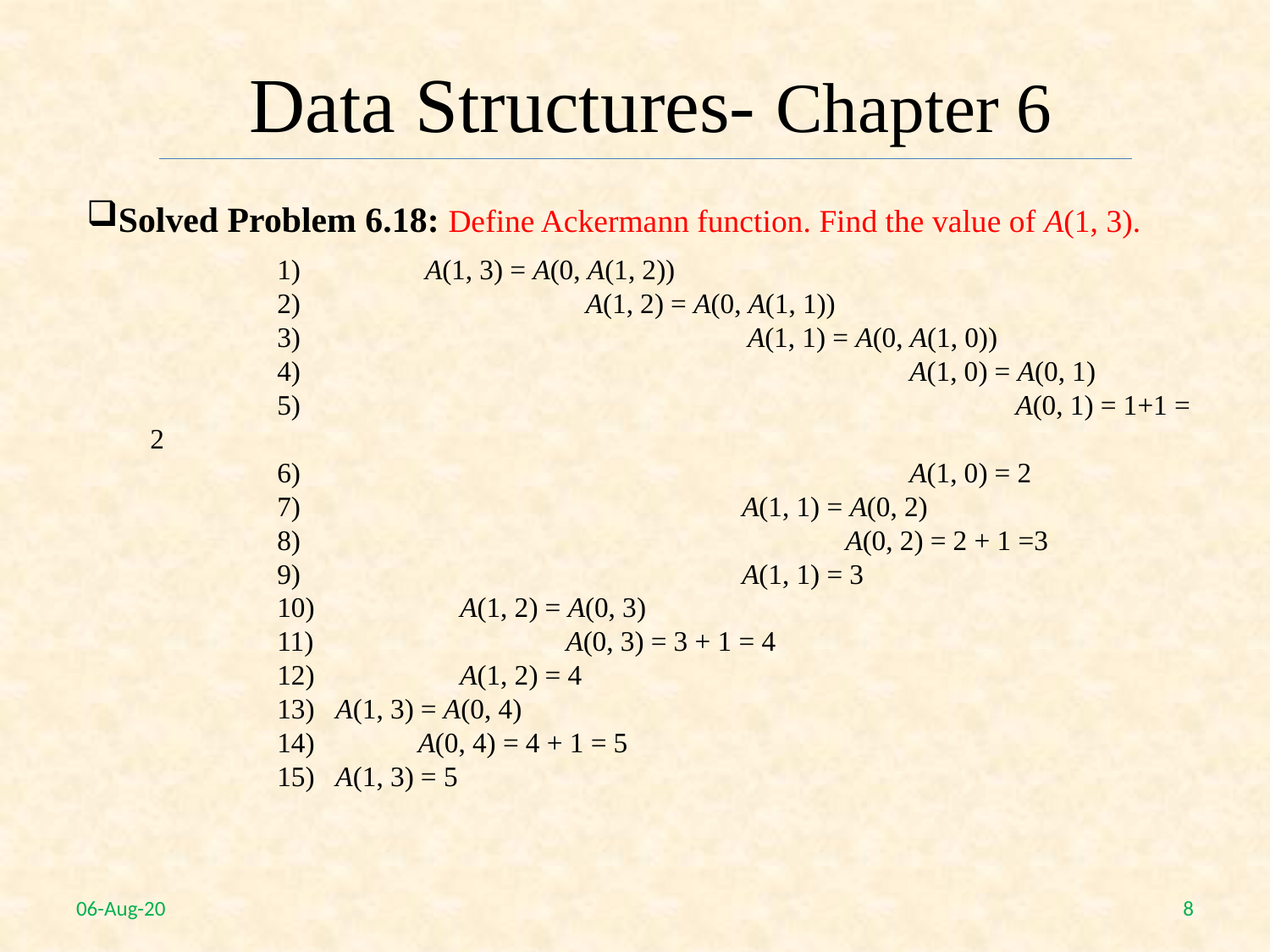

Data Structures- Chapter 6
Solved Problem 6.18: Define Ackermann function. Find the value of A(1, 3).

	1)	   A(1, 3) = A(0, A(1, 2))
	2)	                          A(1, 2) = A(0, A(1, 1))
	3)		                               A(1, 1) = A(0, A(1, 0))
	4)			                                    A(1, 0) = A(0, 1)
	5)				                                 A(0, 1) = 1+1 = 2
	6)			                                    A(1, 0) = 2
	7)		       	            A(1, 1) = A(0, 2)
	8)	            	                                             A(0, 2) = 2 + 1 =3
	9)			            A(1, 1) = 3
	10)	        A(1, 2) = A(0, 3)
	11)	        	     A(0, 3) = 3 + 1 = 4
	12)	        A(1, 2) = 4
	13)   A(1, 3) = A(0, 4)
	14)	  A(0, 4) = 4 + 1 = 5
	15)   A(1, 3) = 5
06-Aug-20
8